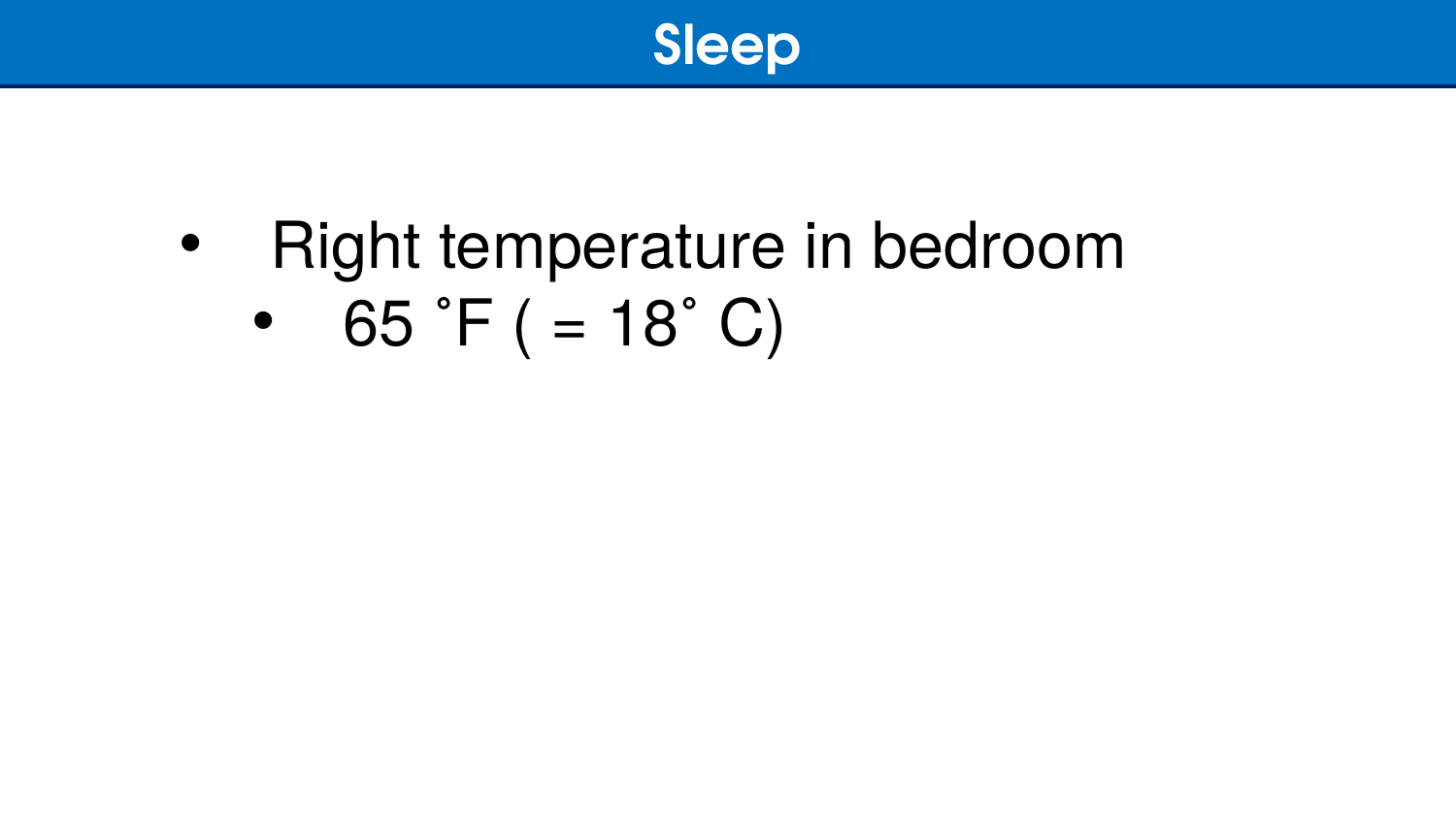

Sleep
Right temperature in bedroom
65 ˚F ( = 18˚ C)

8